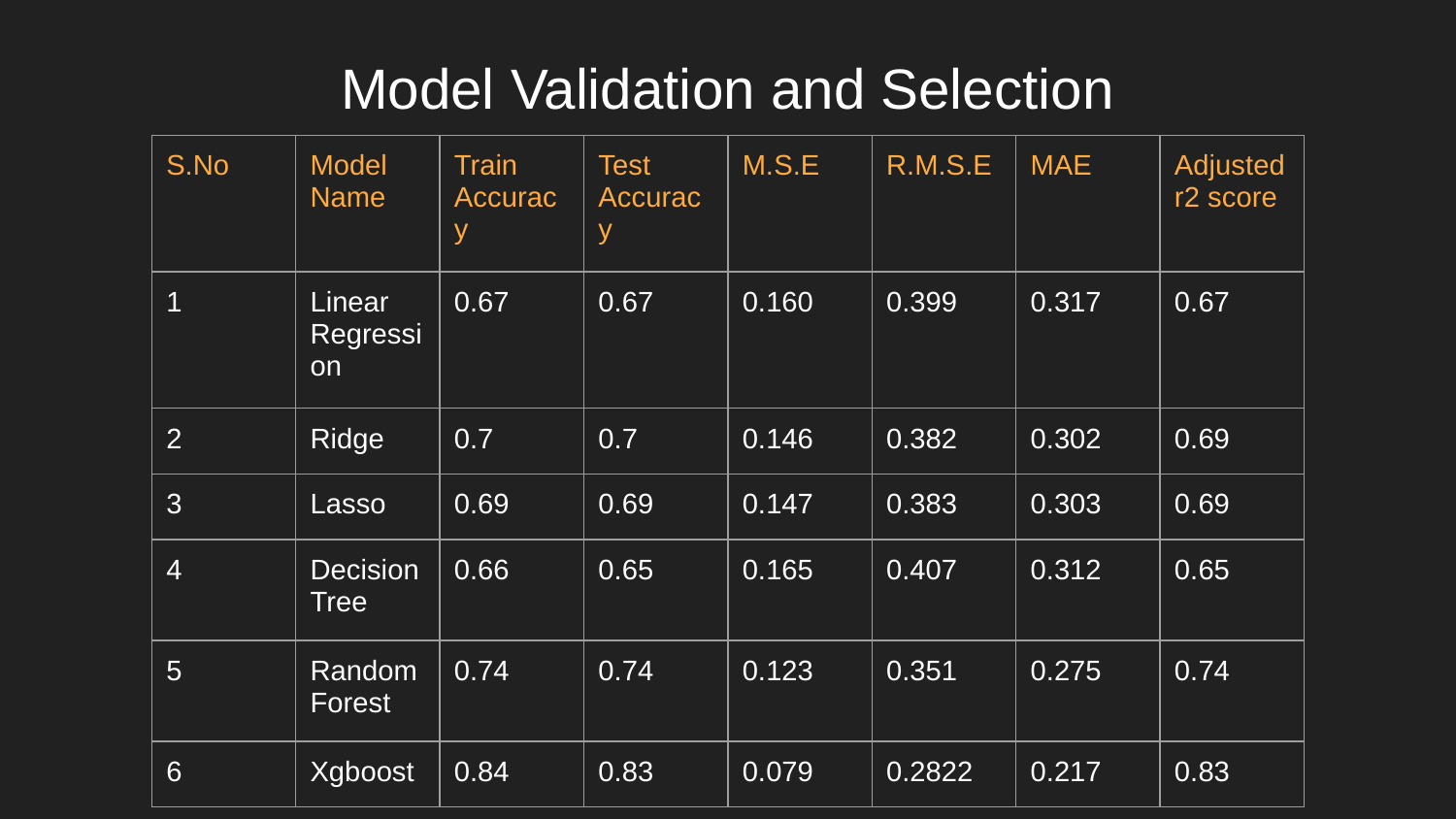

# Model Validation and Selection
| S.No | Model Name | Train Accuracy | Test Accuracy | M.S.E | R.M.S.E | MAE | Adjusted r2 score |
| --- | --- | --- | --- | --- | --- | --- | --- |
| 1 | Linear Regression | 0.67 | 0.67 | 0.160 | 0.399 | 0.317 | 0.67 |
| 2 | Ridge | 0.7 | 0.7 | 0.146 | 0.382 | 0.302 | 0.69 |
| 3 | Lasso | 0.69 | 0.69 | 0.147 | 0.383 | 0.303 | 0.69 |
| 4 | Decision Tree | 0.66 | 0.65 | 0.165 | 0.407 | 0.312 | 0.65 |
| 5 | Random Forest | 0.74 | 0.74 | 0.123 | 0.351 | 0.275 | 0.74 |
| 6 | Xgboost | 0.84 | 0.83 | 0.079 | 0.2822 | 0.217 | 0.83 |